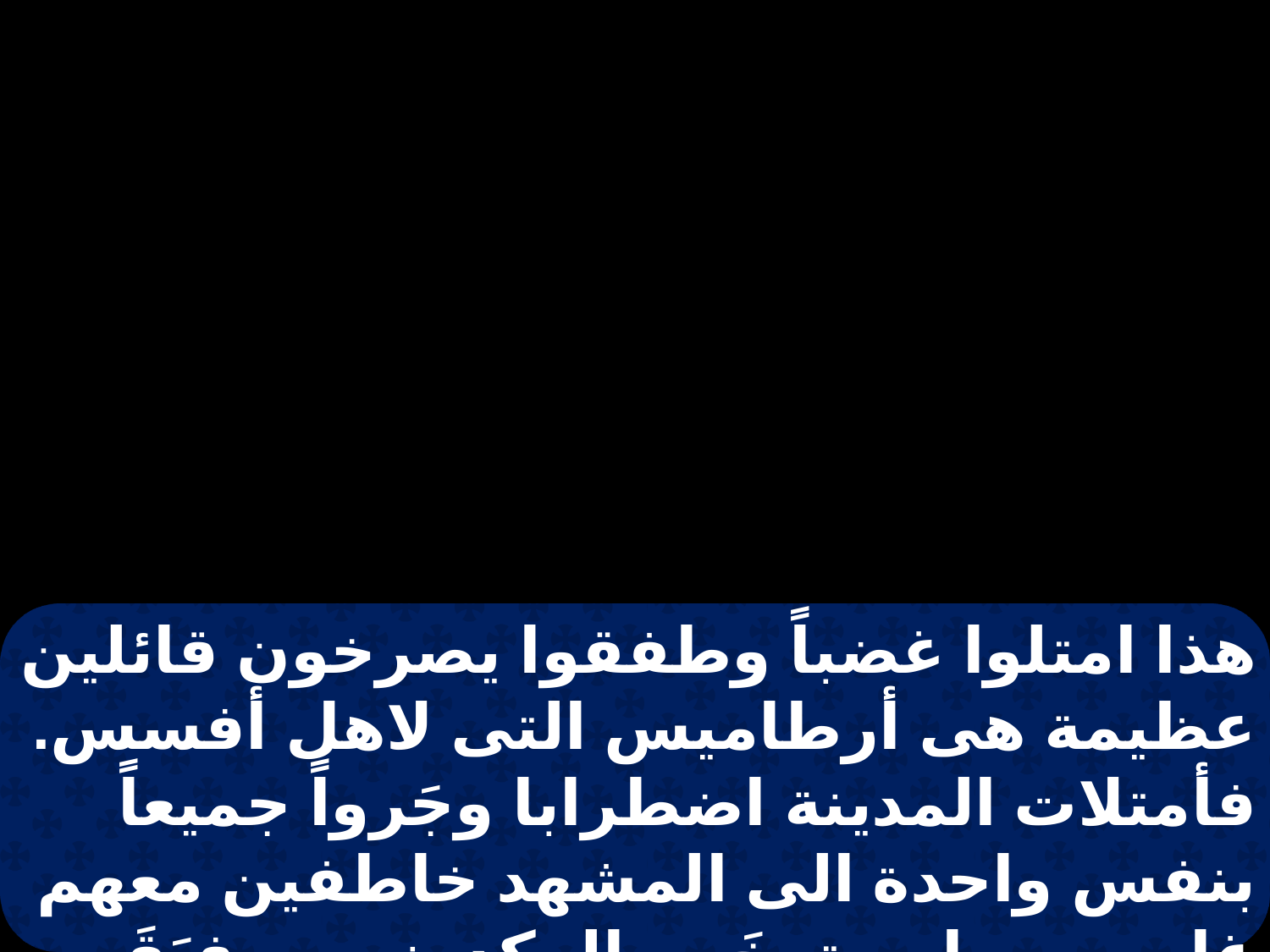

هذا امتلوا غضباً وطفقوا يصرخون قائلين عظيمة هى أرطاميس التى لاهل أفسس. فأمتلات المدينة اضطرابا وجَرواً جميعاً بنفس واحدة الى المشهد خاطفين معهم غايوس و ارسترخَس المكدونيينِ رفيَقَى بولس فى السفر . ولما كان بولس